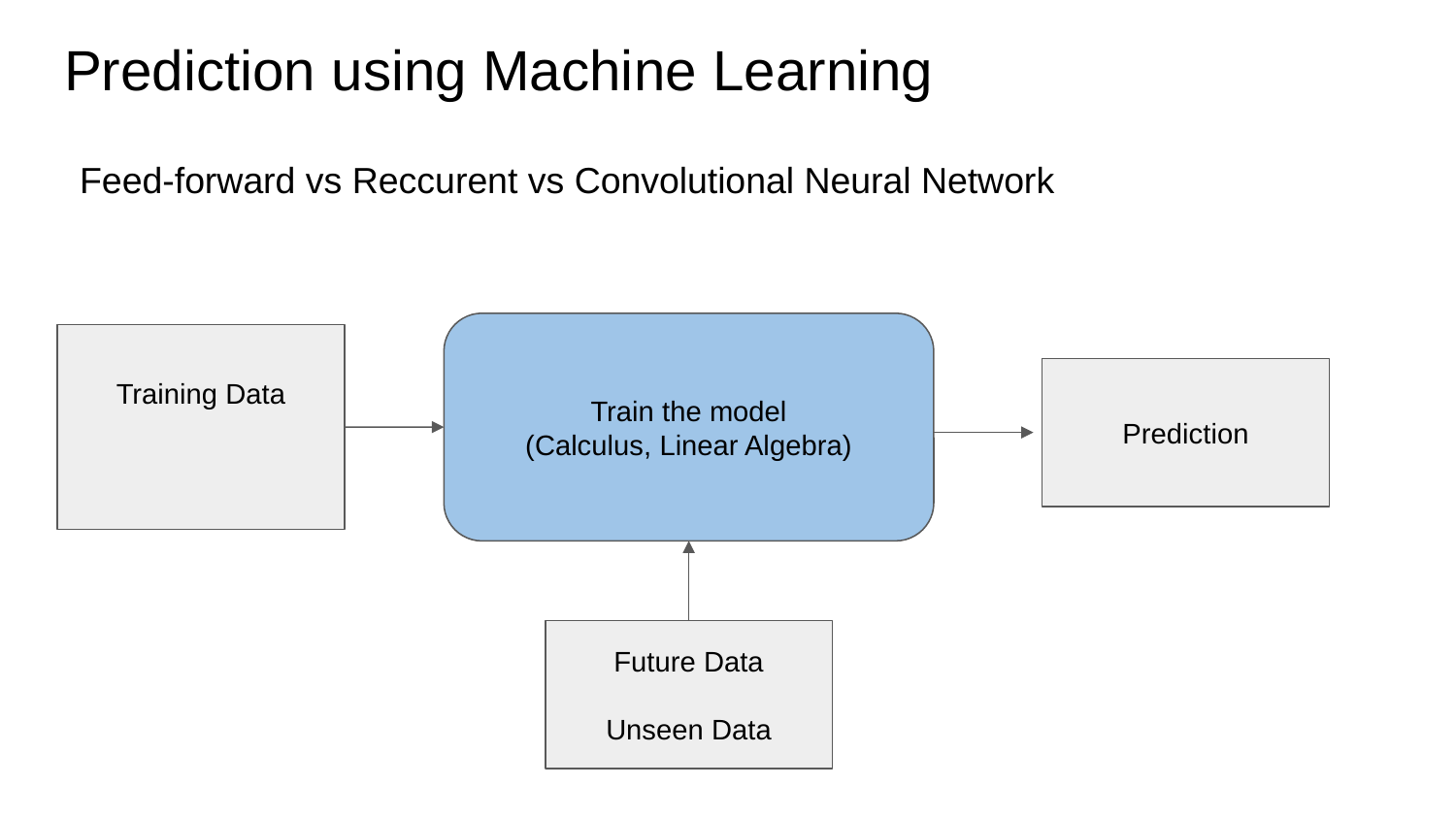

# Prediction using Machine Learning
Feed-forward vs Reccurent vs Convolutional Neural Network
Train the model
(Calculus, Linear Algebra)
Training Data

Prediction
Future Data
Unseen Data